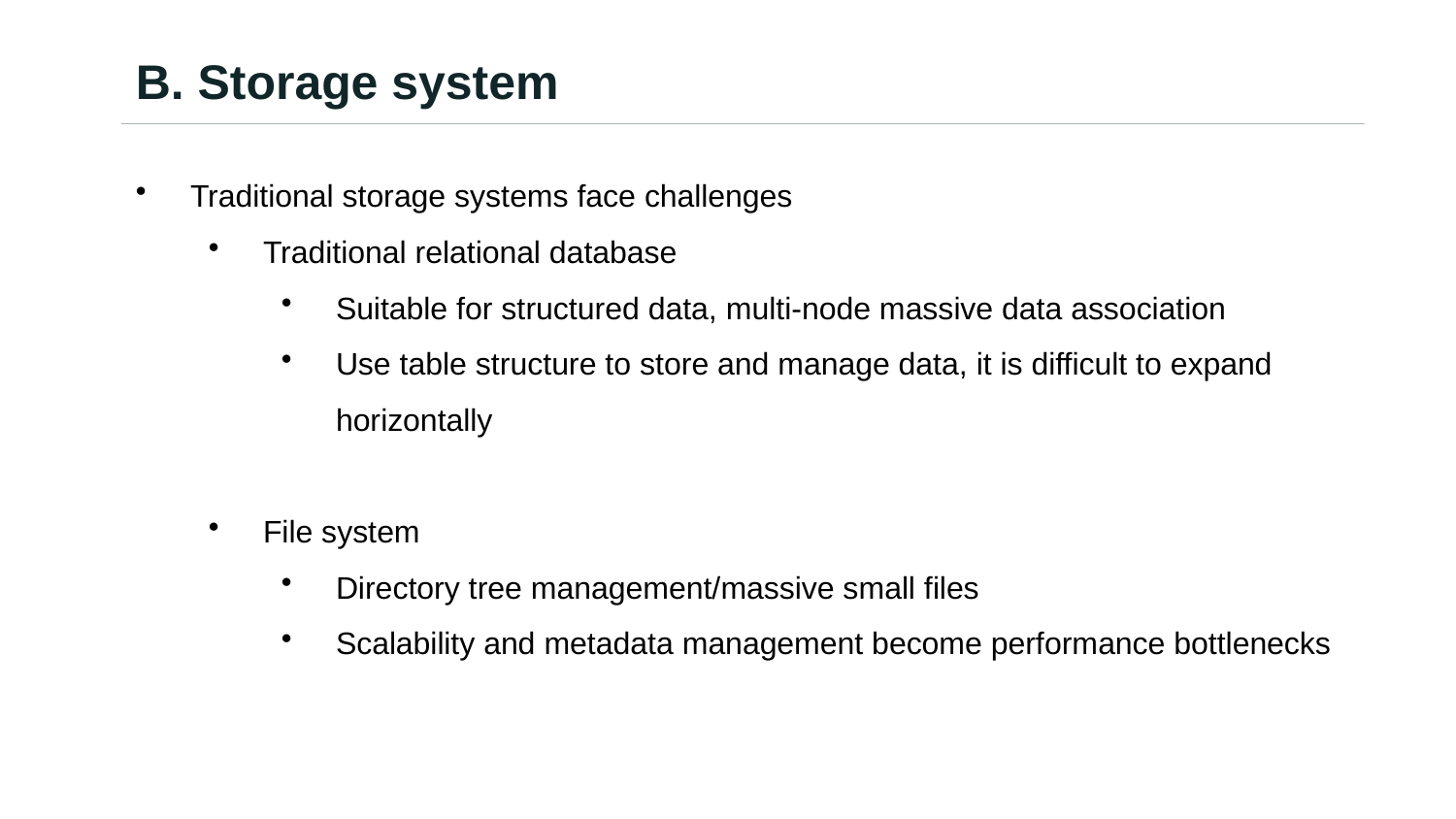

B. Storage system

Traditional storage systems face challenges
Traditional relational database
Suitable for structured data, multi-node massive data association
Use table structure to store and manage data, it is difficult to expand horizontally

File system
Directory tree management/massive small files
Scalability and metadata management become performance bottlenecks